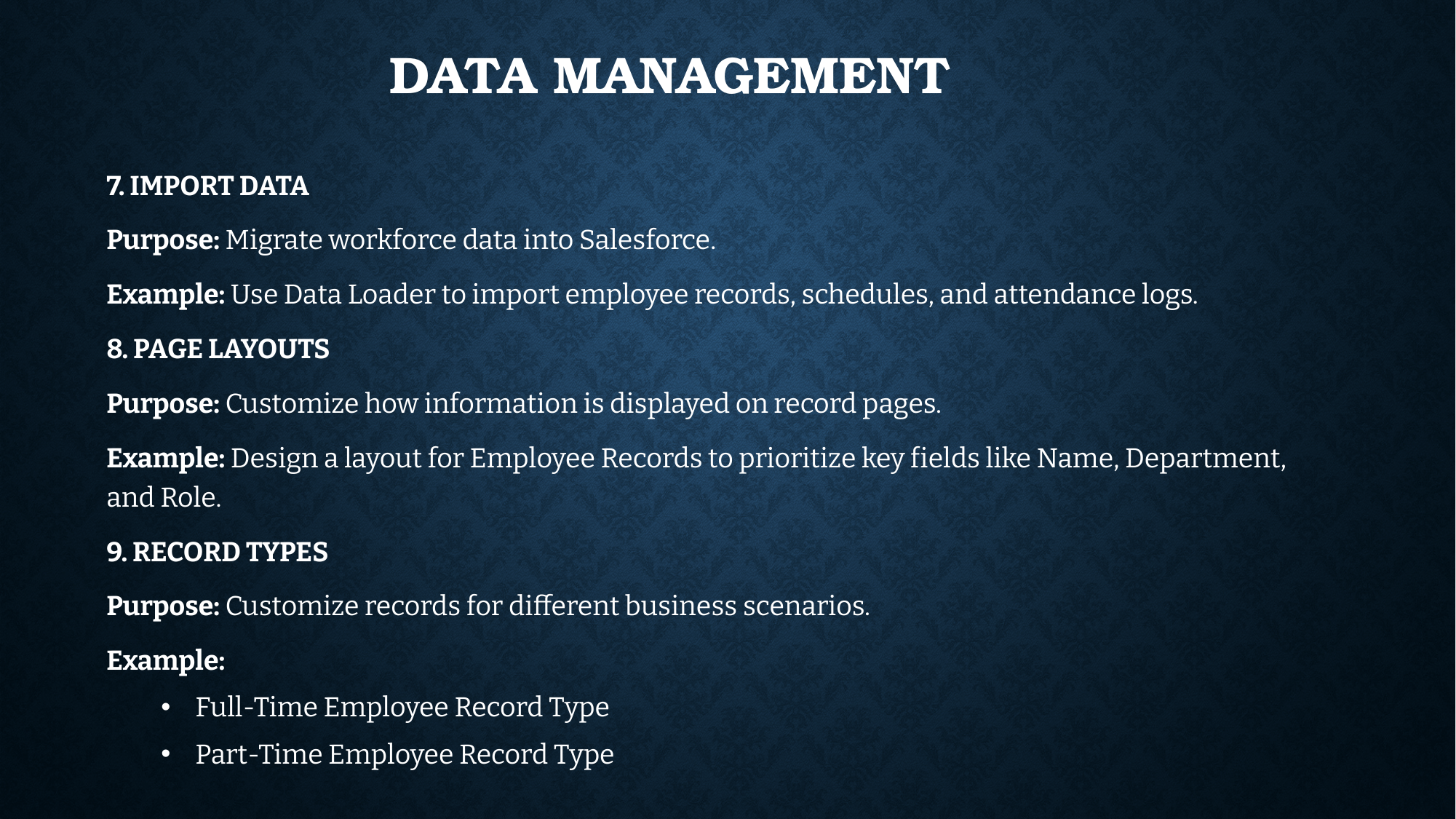

# DATA MANAGEMENT
7. IMPORT DATA
Purpose: Migrate workforce data into Salesforce.
Example: Use Data Loader to import employee records, schedules, and attendance logs.
8. PAGE LAYOUTS
Purpose: Customize how information is displayed on record pages.
Example: Design a layout for Employee Records to prioritize key fields like Name, Department, and Role.
9. RECORD TYPES
Purpose: Customize records for different business scenarios.
Example:
Full-Time Employee Record Type
Part-Time Employee Record Type